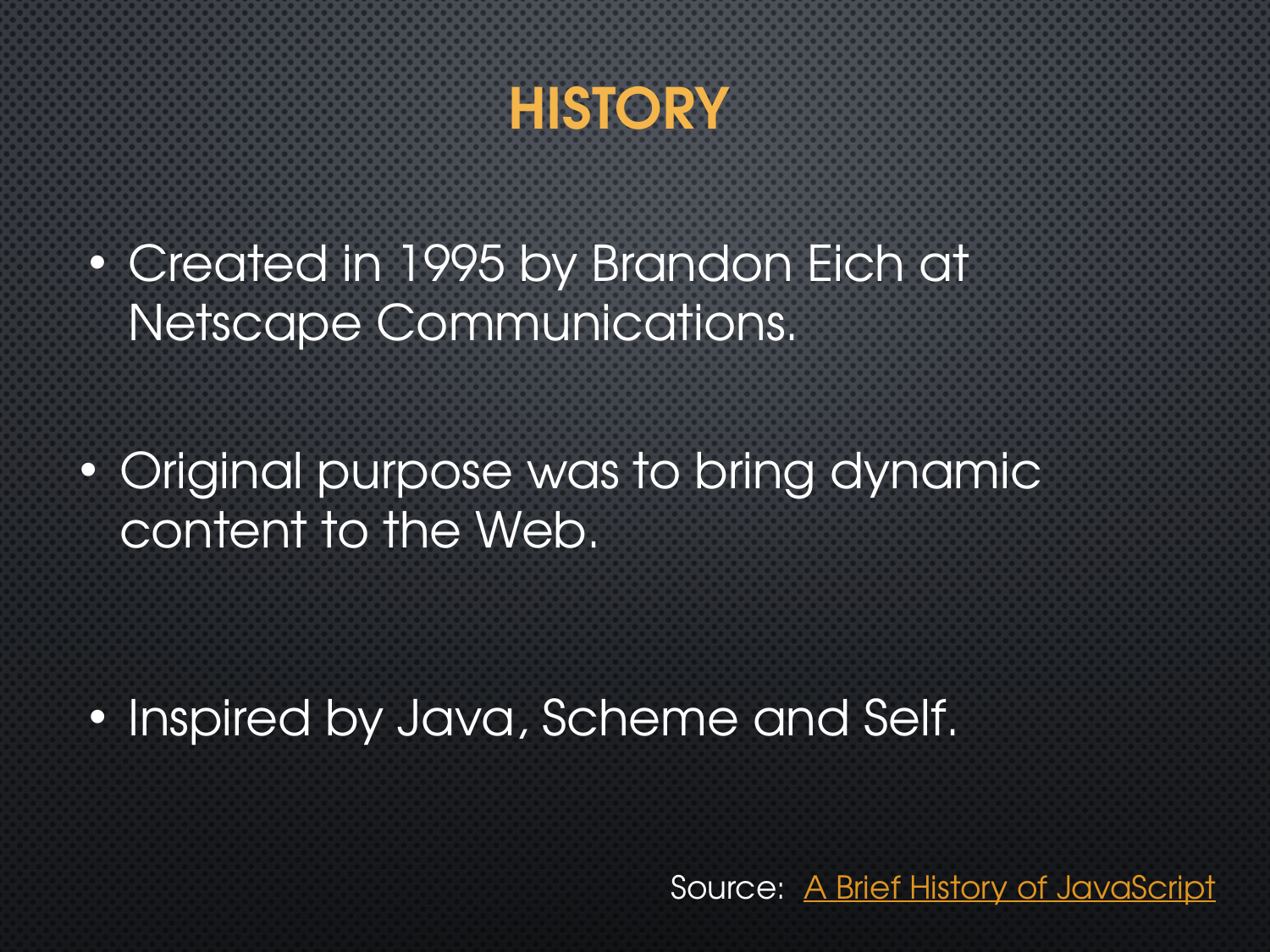

# History
Created in 1995 by Brandon Eich at Netscape Communications.
Original purpose was to bring dynamic content to the Web.
Inspired by Java, Scheme and Self.
Source:  A Brief History of JavaScript